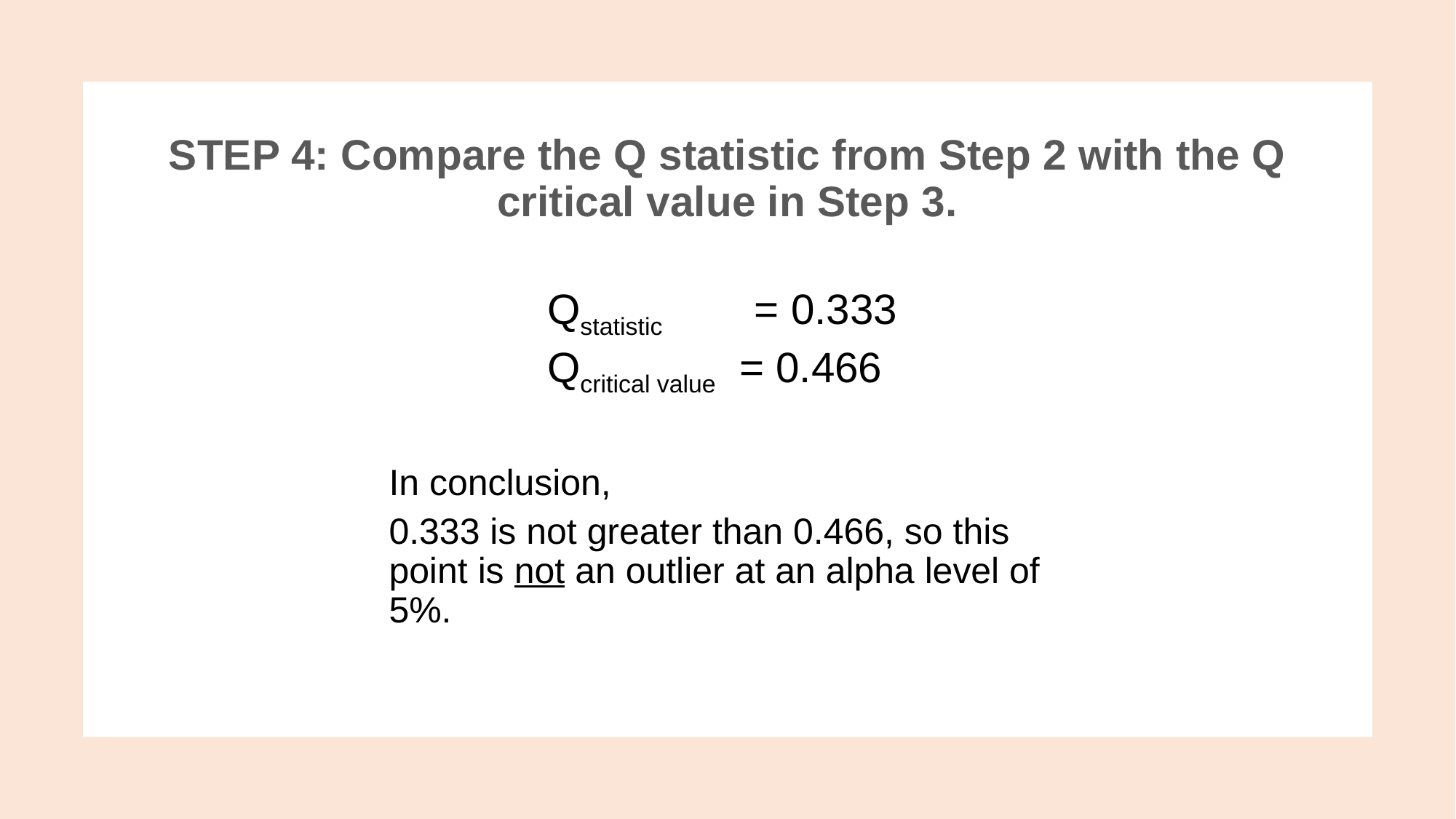

# STEP 4: Compare the Q statistic from Step 2 with the Q critical value in Step 3.
Qstatistic            = 0.333
Qcritical value  = 0.466
In conclusion,
0.333 is not greater than 0.466, so this point is not an outlier at an alpha level of 5%.